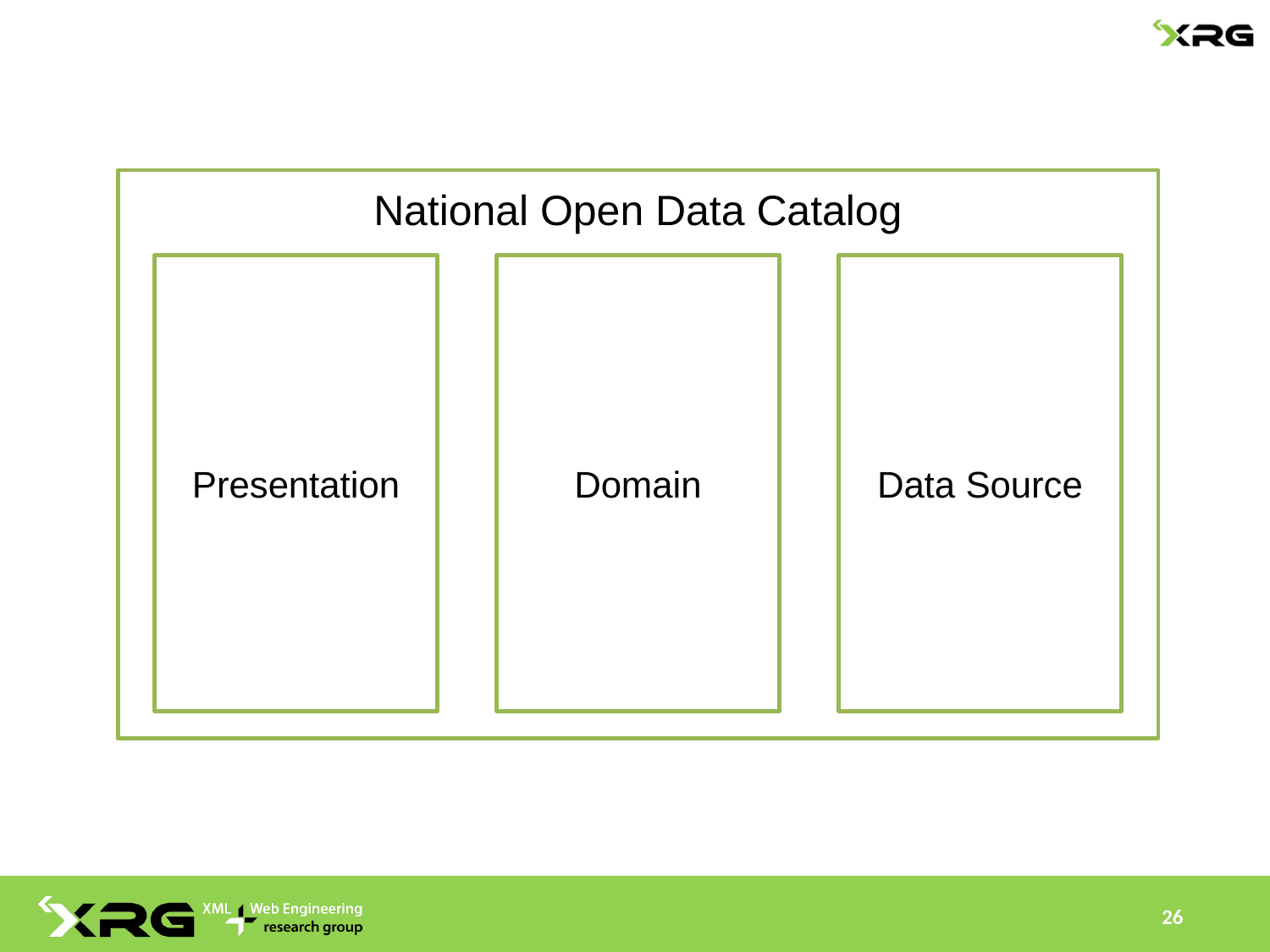

National Open Data Catalog
Presentation
Domain
Data Source
26